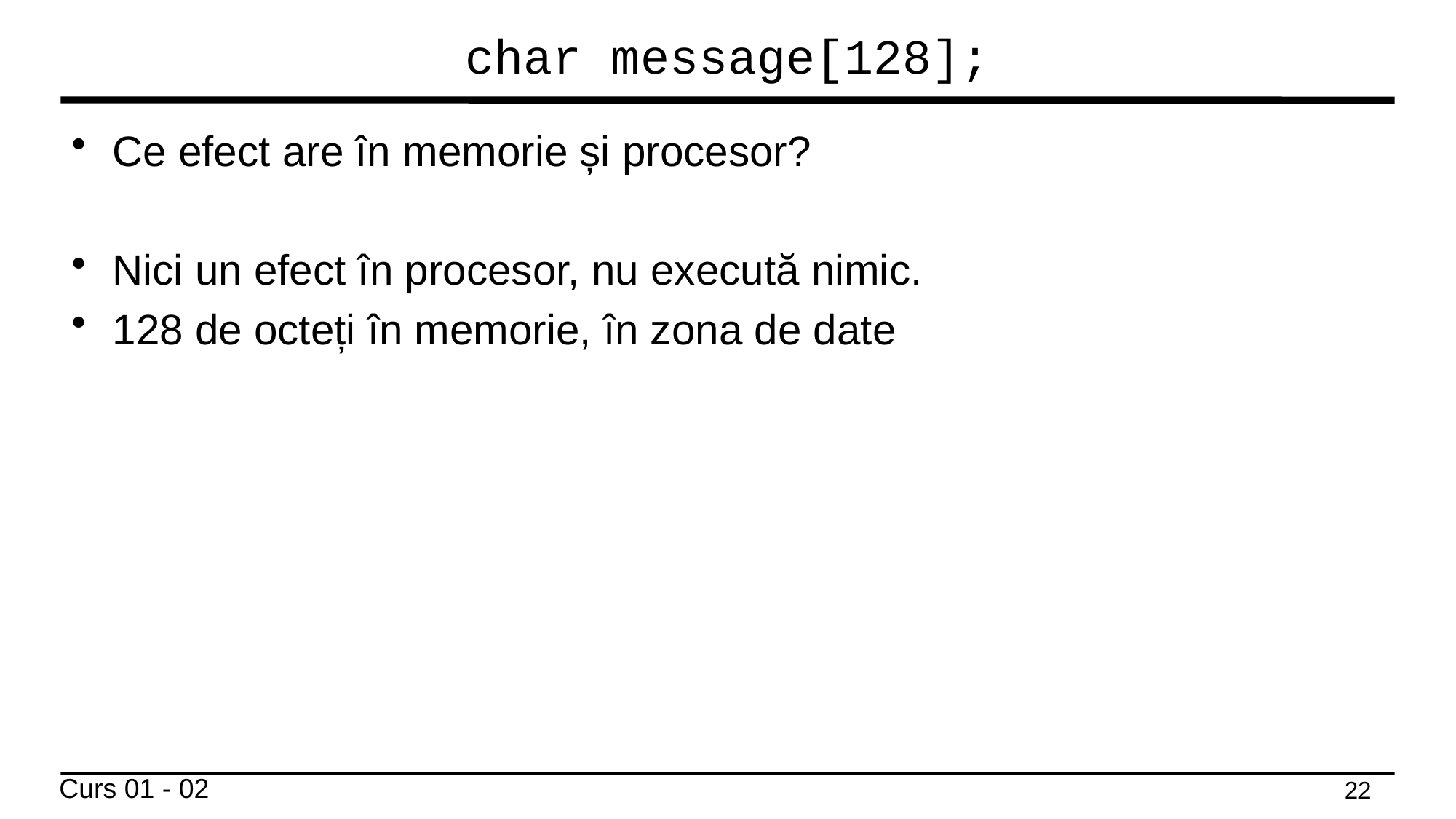

# char message[128];
Ce efect are în memorie și procesor?

Nici un efect în procesor, nu execută nimic.
128 de octeți în memorie, în zona de date